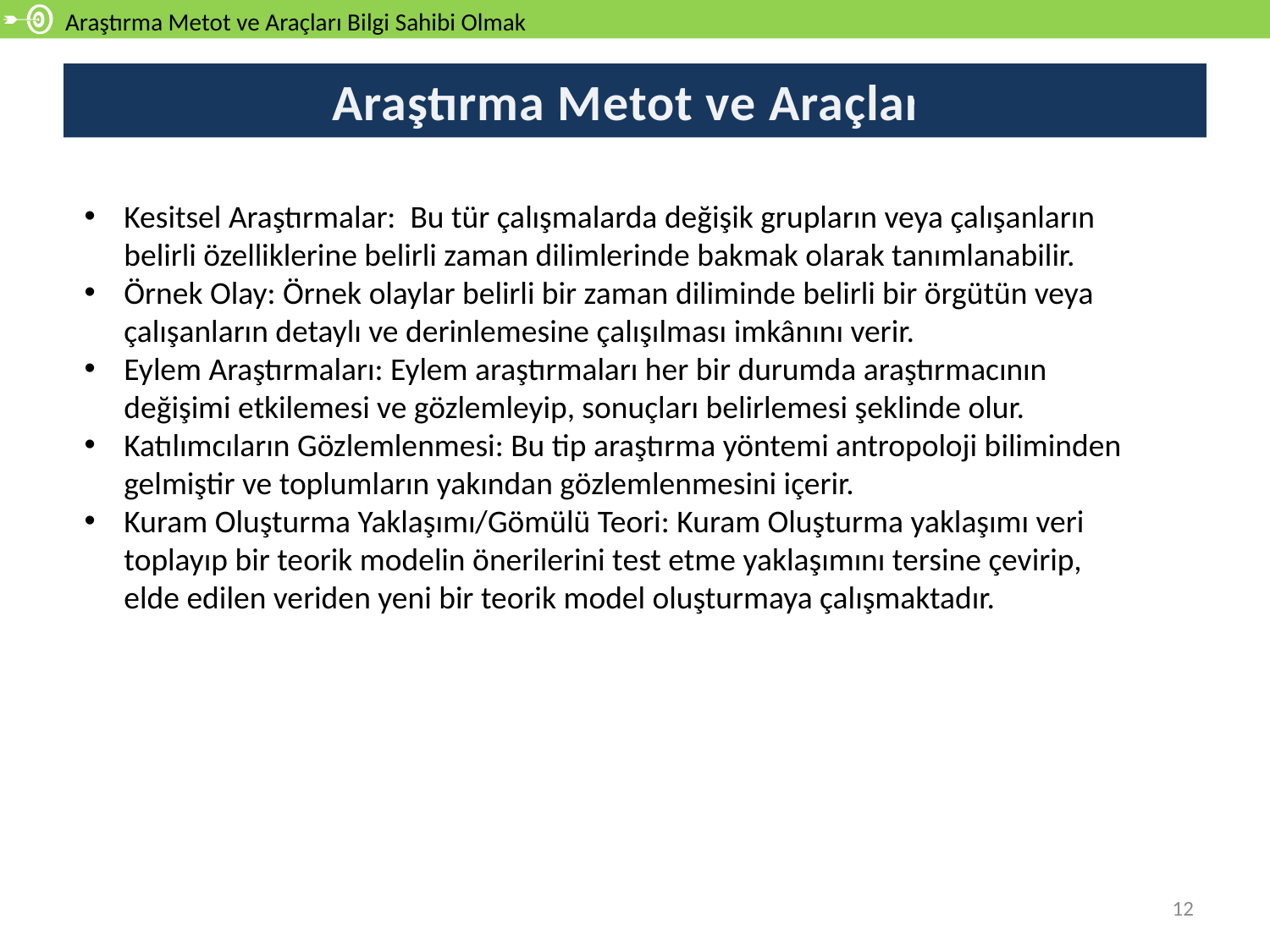

Araştırma Metot ve Araçları Bilgi Sahibi Olmak
# Araştırma Metot ve Araçları
Kesitsel Araştırmalar:  Bu tür çalışmalarda değişik grupların veya çalışanların belirli özelliklerine belirli zaman dilimlerinde bakmak olarak tanımlanabilir.
Örnek Olay: Örnek olaylar belirli bir zaman diliminde belirli bir örgütün veya çalışanların detaylı ve derinlemesine çalışılması imkânını verir.
Eylem Araştırmaları: Eylem araştırmaları her bir durumda araştırmacının değişimi etkilemesi ve gözlemleyip, sonuçları belirlemesi şeklinde olur.
Katılımcıların Gözlemlenmesi: Bu tip araştırma yöntemi antropoloji biliminden gelmiştir ve toplumların yakından gözlemlenmesini içerir.
Kuram Oluşturma Yaklaşımı/Gömülü Teori: Kuram Oluşturma yaklaşımı veri toplayıp bir teorik modelin önerilerini test etme yaklaşımını tersine çevirip, elde edilen veriden yeni bir teorik model oluşturmaya çalışmaktadır.

12